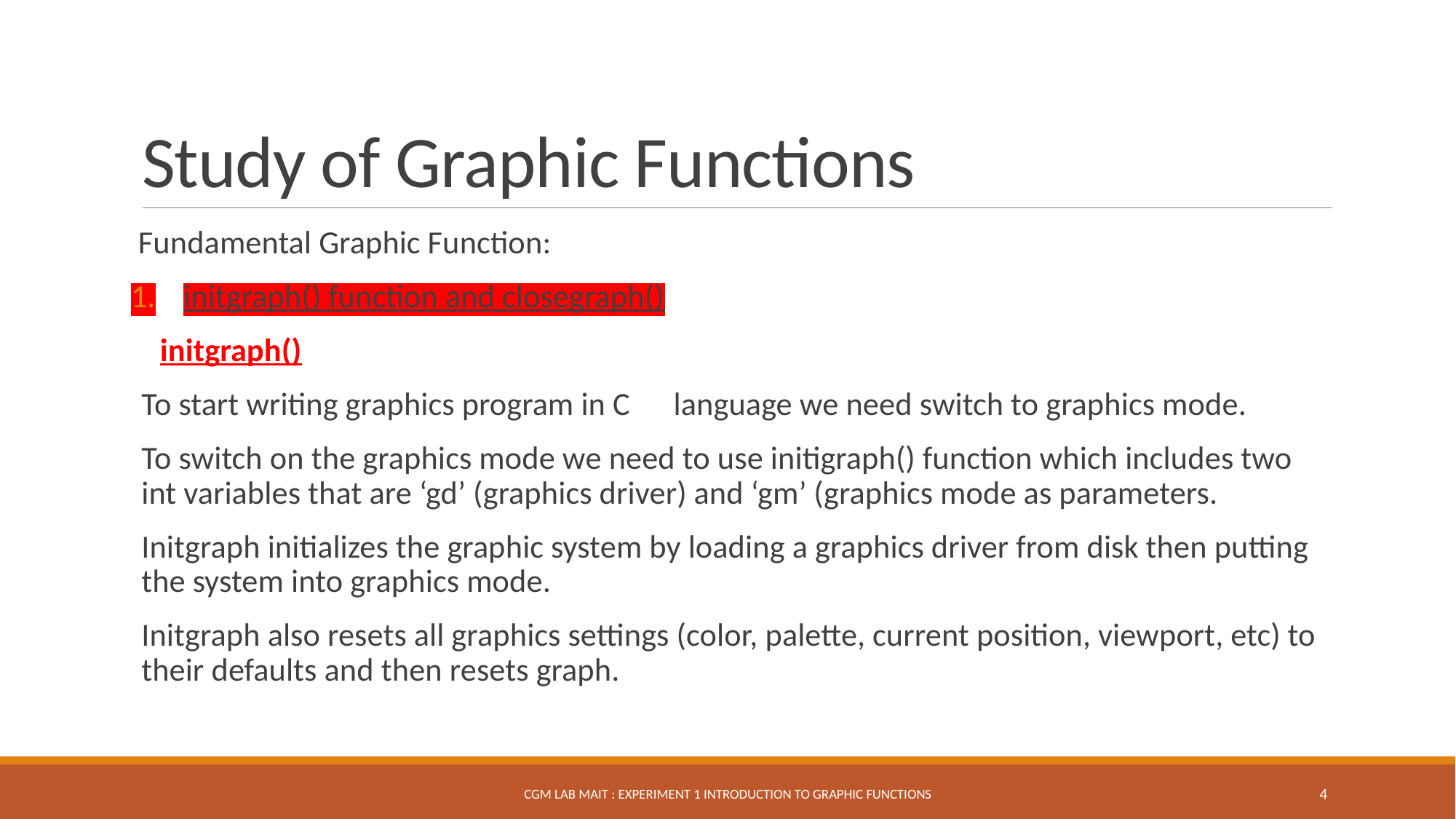

# Study of Graphic Functions
 Fundamental Graphic Function:
initgraph() function and closegraph()
    initgraph()
To start writing graphics program in C      language we need switch to graphics mode.
To switch on the graphics mode we need to use initigraph() function which includes two int variables that are ‘gd’ (graphics driver) and ‘gm’ (graphics mode as parameters.
Initgraph initializes the graphic system by loading a graphics driver from disk then putting the system into graphics mode.
Initgraph also resets all graphics settings (color, palette, current position, viewport, etc) to their defaults and then resets graph.

CGM Lab MAIT : Experiment 1 Introduction to Graphic Functions
4